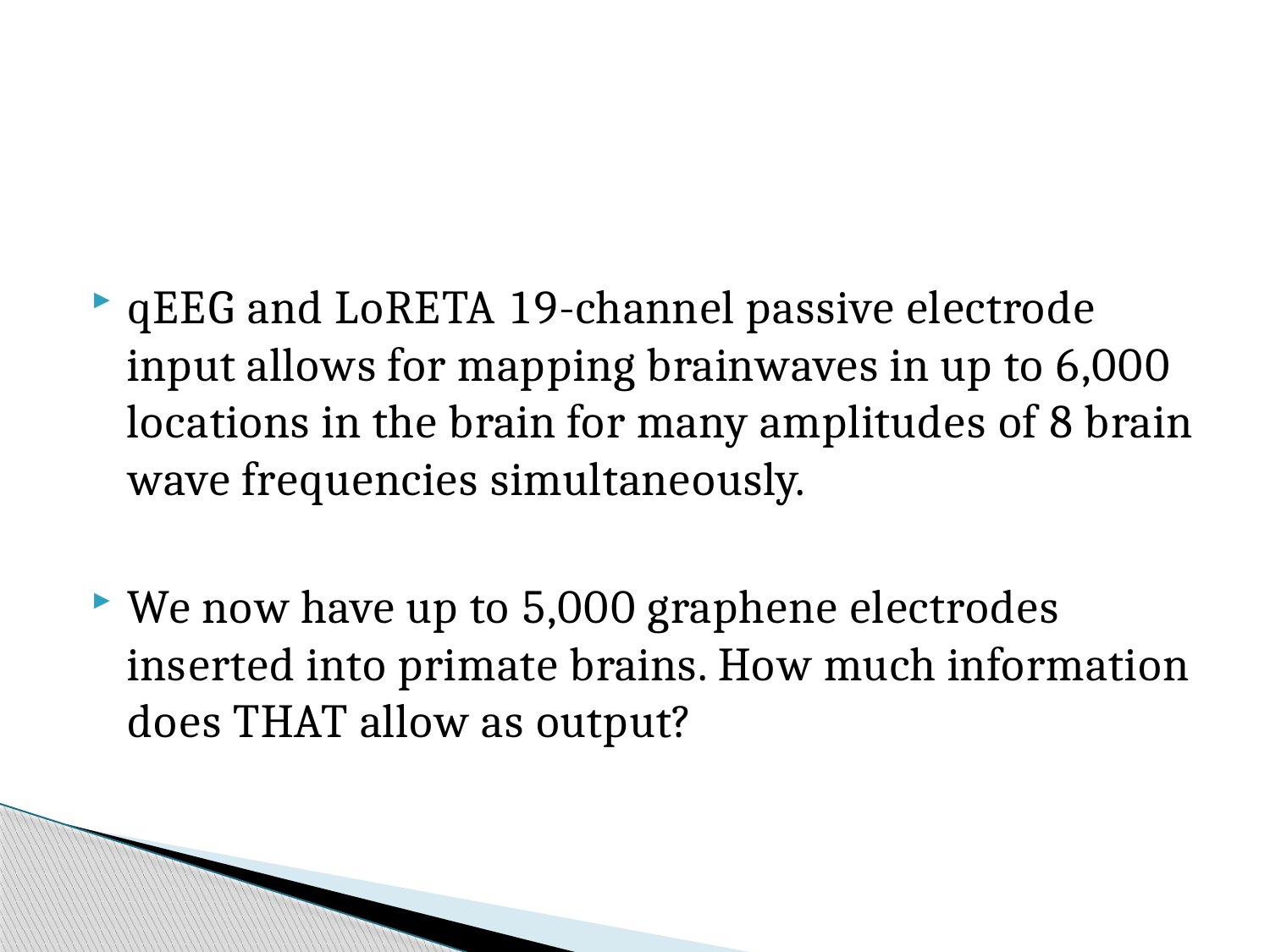

#

qEEG and LoRETA 19-channel passive electrode input allows for mapping brainwaves in up to 6,000 locations in the brain for many amplitudes of 8 brain wave frequencies simultaneously.

We now have up to 5,000 graphene electrodes inserted into primate brains. How much information does THAT allow as output?